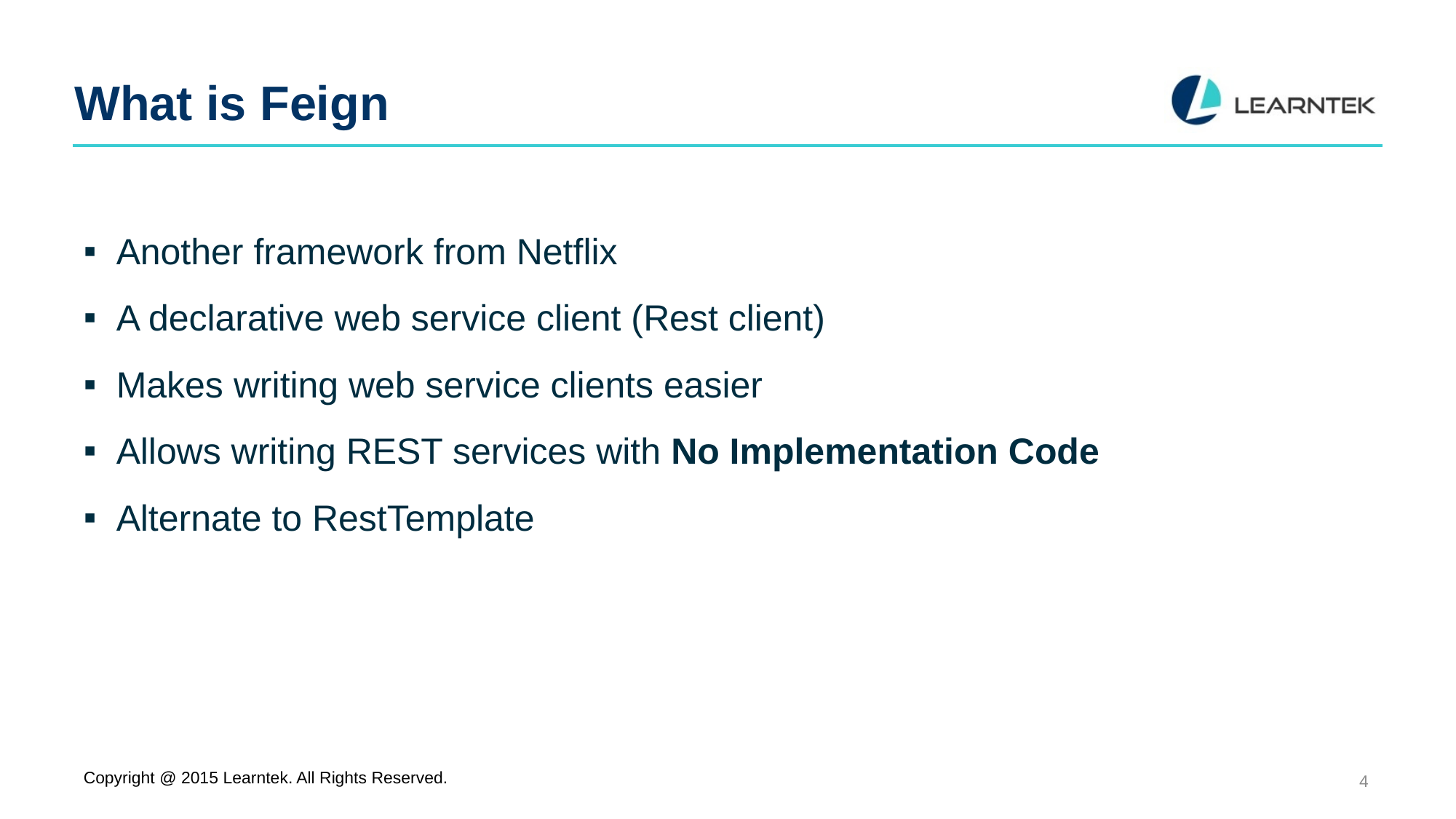

# What is Feign
Another framework from Netflix
A declarative web service client (Rest client)
Makes writing web service clients easier
Allows writing REST services with No Implementation Code
Alternate to RestTemplate

Copyright @ 2015 Learntek. All Rights Reserved.
4